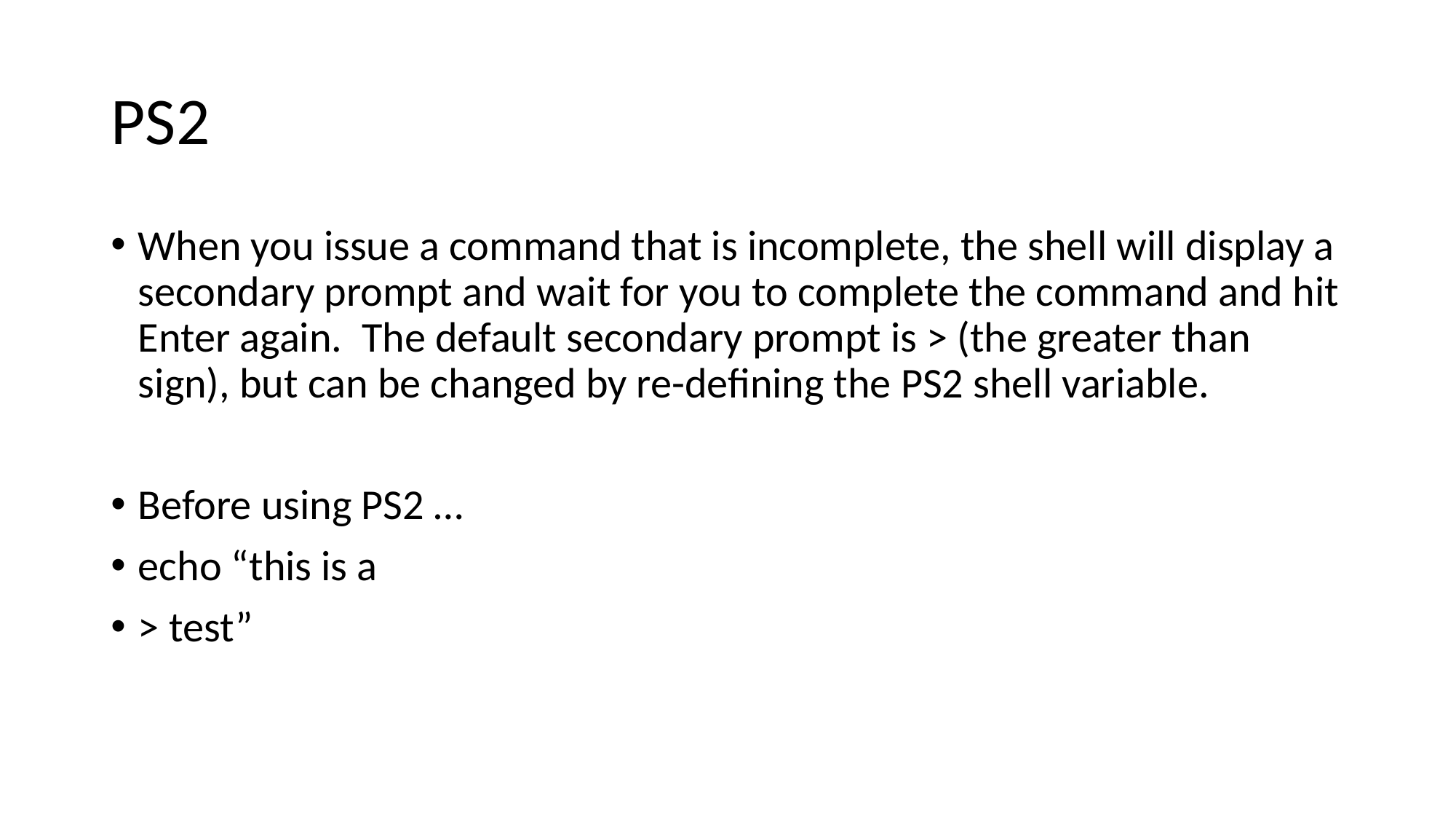

# PS2
When you issue a command that is incomplete, the shell will display a secondary prompt and wait for you to complete the command and hit Enter again.  The default secondary prompt is > (the greater than sign), but can be changed by re-defining the PS2 shell variable.

Before using PS2 …
echo “this is a
> test”